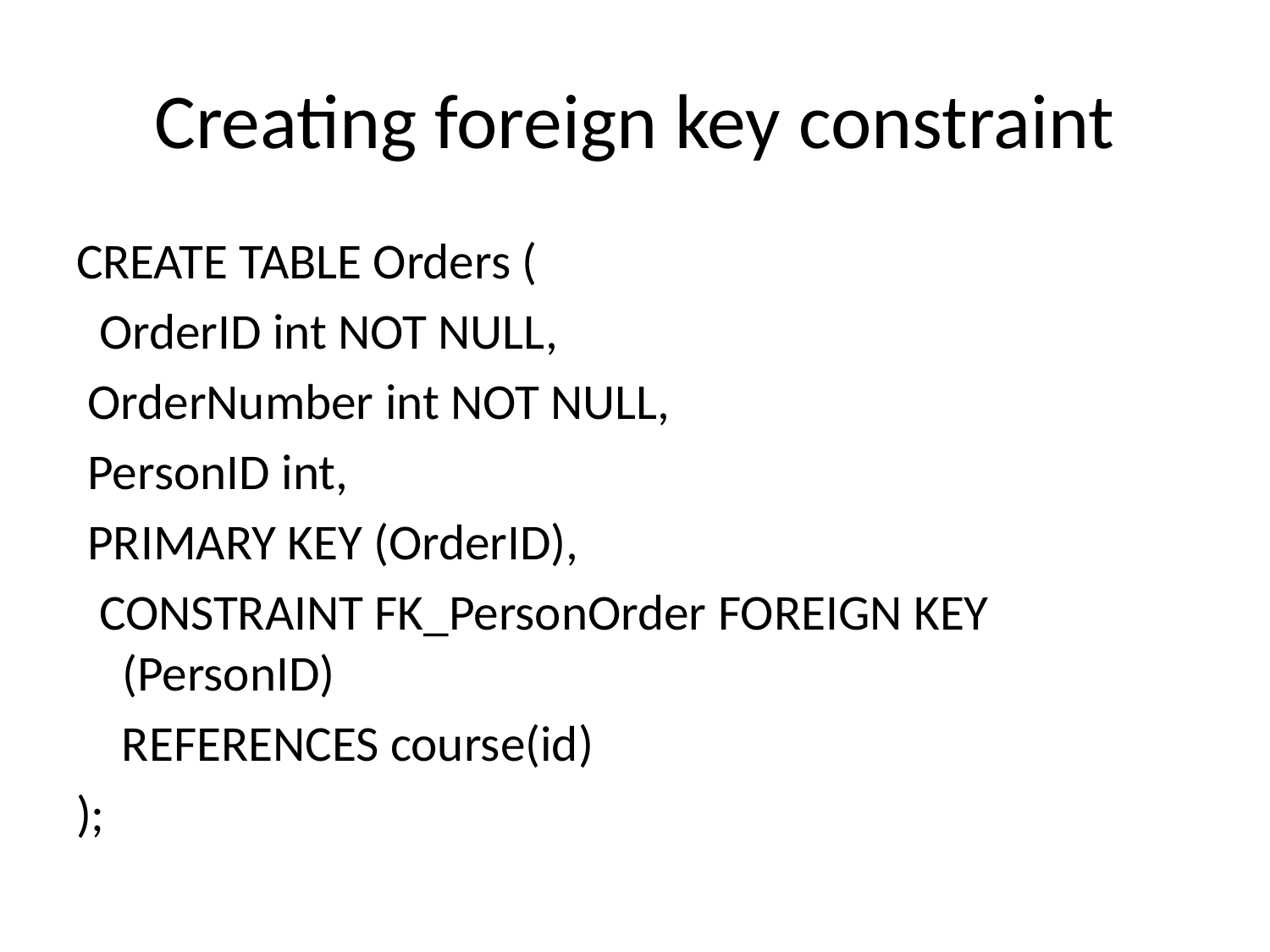

# Creating foreign key constraint
CREATE TABLE Orders (
  OrderID int NOT NULL,
 OrderNumber int NOT NULL,
 PersonID int,
 PRIMARY KEY (OrderID),
  CONSTRAINT FK_PersonOrder FOREIGN KEY (PersonID)
    REFERENCES course(id)
);